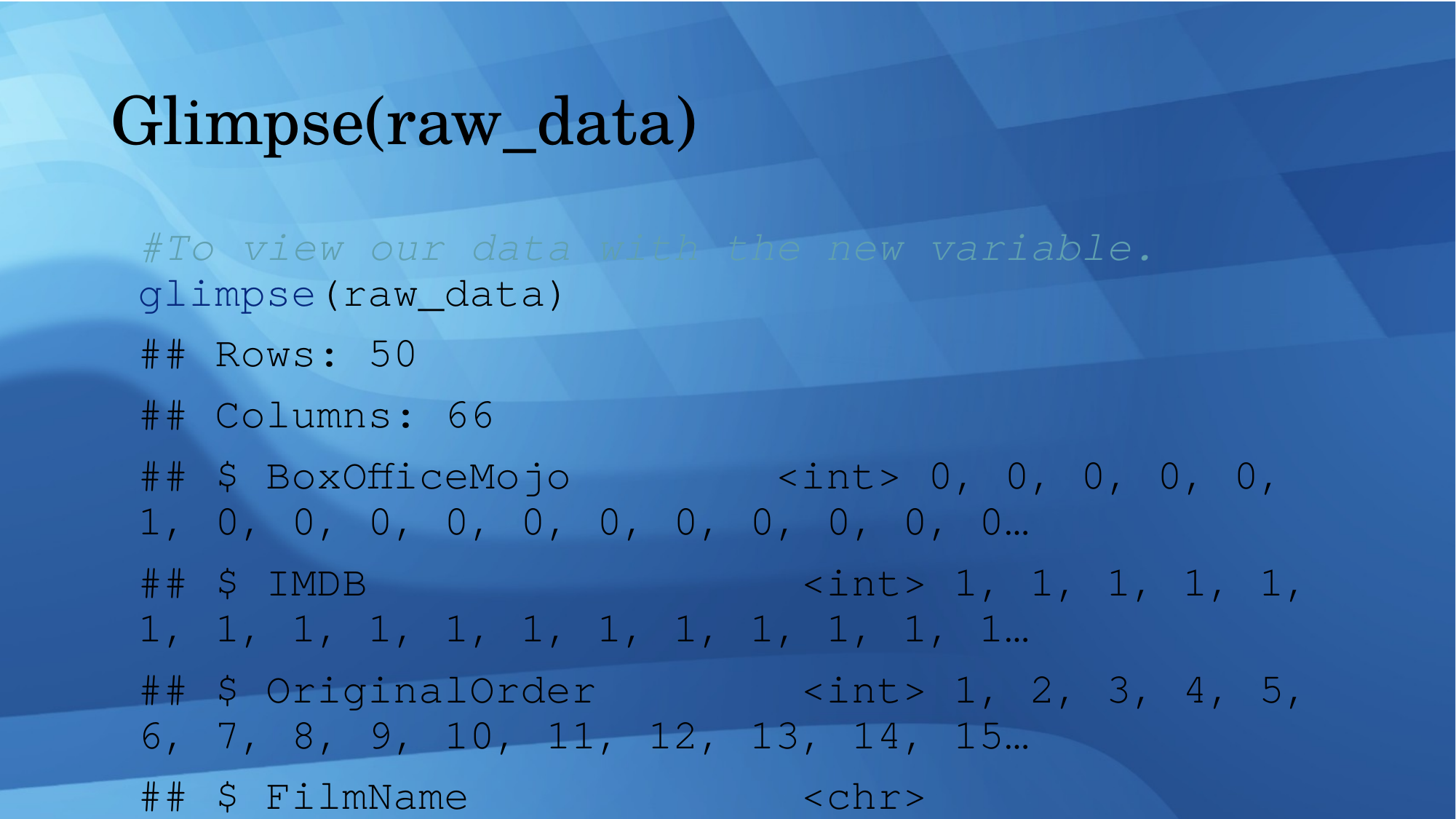

# Glimpse(raw_data)
#To view our data with the new variable.
glimpse(raw_data)
## Rows: 50
## Columns: 66
## $ BoxOfficeMojo        <int> 0, 0, 0, 0, 0, 1, 0, 0, 0, 0, 0, 0, 0, 0, 0, 0, 0…
## $ IMDB                 <int> 1, 1, 1, 1, 1, 1, 1, 1, 1, 1, 1, 1, 1, 1, 1, 1, 1…
## $ OriginalOrder        <int> 1, 2, 3, 4, 5, 6, 7, 8, 9, 10, 11, 12, 13, 14, 15…
## $ FilmName             <chr> "Shawshank_Classic", "Godfather_Classic", "Godfat…
## $ Classic              <dbl> 0.87, 0.91, 0.74, 0.83, 0.49, 0.62, 0.70, 0.84, 0…
## $ ImDb_A               <int> 1, 1, 1, 1, 1, 1, 1, 1, 1, 1, 1, 1, 1, 1, 1, 1, 1…
## $ Boxofficemojo_A      <int> 0, 0, 0, 0, 0, 1, 0, 0, 1, 0, 0, 0, 0, 0, 0, 0, 0…
## $ Year                 <int> 1994, 1972, 1974, 1994, 1966, 2008, 1957, 1993, 2…
## $ InflatedBudget       <dbl> 38705260, 32966408, 60592133, 1238568, 8501703, 1…
## $ TotalGross           <dbl> 28341469, 245066411, 47542841, 213928762, 2510000…
## $ InflatedGross        <dbl> 43878557, 1346493234, 221594012, 331206735, 17782…
## $ V15                  <chr> "Shawshank", "Godfather", "Godfather p 2", "Pulp …
## $ Check_enj_label      <chr> "Shawshank_enj", "Godfather_enj", "Godfather p 2_…
## $ Proportion_male      <dbl> 0.38, 0.38, 0.42, 0.40, 0.44, 0.31, 0.33, 0.32, 0…
## $ Appr_alphas          <dbl> 0.904, 0.938, 0.914, 0.835, 0.848, 0.923, 0.944, …
## $ Enj_alphas           <dbl> 0.878, 0.906, 0.897, 0.918, 0.954, 0.838, 0.869, …
## $ Enjoyment            <dbl> 5.508251, 5.428571, 5.254545, 5.763052, 4.911111,…
## $ Enjoyment_SD         <dbl> 1.341305, 1.325478, 1.242200, 1.118373, 1.089600,…
## $ ViewerCount_enj      <int> 101, 77, 55, 83, 30, 188, 53, 78, 113, 112, 84, 1…
## $ Check_appr_label     <chr> "Shawshank_appr", "Godfather_appr", "Godfather p …
## $ Appreciation         <dbl> 6.217822, 5.447368, 5.351852, 4.947791, 4.440860,…
## $ Appr_SD              <dbl> 1.0692008, 1.3505035, 1.3681257, 1.3748436, 1.062…
## $ ViewerCount_appr     <int> 101, 76, 54, 83, 31, 188, 52, 78, 112, 112, 84, 1…
## $ Crime                <int> 1, 1, 1, 1, 0, 1, 1, 0, 0, 0, 0, 0, 0, 1, 0, 0, 0…
## $ Drama                <int> 1, 1, 1, 1, 0, 1, 1, 1, 0, 1, 0, 0, 1, 1, 1, 0, 0…
## $ Western              <int> 0, 0, 0, 0, 1, 0, 0, 0, 0, 0, 0, 0, 0, 0, 0, 0, 0…
## $ Action               <int> 0, 0, 0, 0, 0, 1, 0, 0, 0, 0, 1, 0, 0, 0, 0, 1, 1…
## $ Biography            <int> 0, 0, 0, 0, 0, 0, 0, 1, 0, 0, 0, 0, 0, 1, 0, 0, 0…
## $ History              <int> 0, 0, 0, 0, 0, 0, 0, 1, 0, 0, 0, 0, 0, 0, 0, 0, 0…
## $ Adventure            <int> 0, 0, 0, 0, 0, 0, 0, 0, 1, 0, 1, 1, 0, 0, 0, 0, 1…
## $ Fantasy              <int> 0, 0, 0, 0, 0, 0, 0, 0, 1, 0, 1, 1, 0, 0, 0, 0, 1…
## $ Mystery              <int> 0, 0, 0, 0, 0, 0, 0, 0, 0, 0, 0, 0, 0, 0, 0, 1, 0…
## $ SciFi                <int> 0, 0, 0, 0, 0, 0, 0, 0, 0, 0, 0, 0, 0, 0, 0, 1, 0…
## $ Romance              <int> 0, 0, 0, 0, 0, 0, 0, 0, 0, 0, 0, 0, 0, 0, 0, 0, 0…
## $ Thriller             <int> 0, 0, 0, 0, 0, 0, 0, 0, 0, 0, 0, 0, 0, 0, 0, 0, 0…
## $ War                  <int> 0, 0, 0, 0, 0, 0, 0, 0, 0, 0, 0, 0, 0, 0, 0, 0, 0…
## $ Family               <int> 0, 0, 0, 0, 0, 0, 0, 0, 0, 0, 0, 0, 0, 0, 0, 0, 0…
## $ Animation            <int> 0, 0, 0, 0, 0, 0, 0, 0, 0, 0, 0, 0, 0, 0, 0, 0, 0…
## $ Comedy               <int> 0, 0, 0, 0, 0, 0, 0, 0, 0, 0, 0, 0, 0, 0, 0, 0, 0…
## $ MovieImdbID          <int> 111161, 442781, 71562, 110912, 60196, 468569, 500…
## $ UserRank             <chr> "bronze member", "administrator", "gold member", …
## $ SubDownloadsCnt      <int> 1124, 99, 5510, 456, 140, 5524, 12689, 734, 535, …
## $ TotalWords           <int> 4645, 12610, 2002, 16555, 4609, 12833, 12738, 396…
## $ HarmVirtue           <int> 7, 40, 3, 11, 10, 36, 9, 5, 23, 18, 0, 32, 5, 26,…
## $ HarmVirtueratio      <dbl> 0.001507, 0.003172, 0.001499, 0.000664, 0.002170,…
## $ HarmVice             <int> 8, 57, 10, 54, 16, 48, 69, 6, 55, 79, 12, 28, 15,…
## $ HarmViceratio        <dbl> 0.001722, 0.004520, 0.004995, 0.003262, 0.003471,…
## $ FairnessVirtue       <int> 4, 0, 1, 4, 6, 12, 17, 0, 2, 6, 0, 5, 2, 2, 1, 1,…
## $ FairnessVirtueratio  <dbl> 0.000861, 0.000000, 0.000500, 0.000242, 0.001302,…
## $ FairnessVice         <int> 0, 0, 0, 0, 0, 0, 3, 0, 0, 0, 0, 1, 0, 2, 1, 1, 0…
## $ FairnessViceratio    <dbl> 0.00000, 0.00000, 0.00000, 0.00000, 0.00000, 0.00…
## $ IngroupVirtue        <int> 7, 16, 10, 8, 2, 22, 2, 4, 4, 21, 4, 10, 5, 28, 2…
## $ IngroupVirtueratio   <dbl> 0.001507, 0.001269, 0.004995, 0.000483, 0.000434,…
## $ IngroupVice          <int> 1, 2, 0, 1, 4, 4, 0, 1, 16, 6, 1, 20, 1, 0, 6, 5,…
## $ IngroupViceratio     <dbl> 0.000215, 0.000159, 0.000000, 0.000060, 0.000868,…
## $ AuthorityVirtue      <int> 7, 136, 18, 31, 20, 31, 46, 12, 24, 22, 3, 20, 9,…
## $ AuthorityVirtueratio <dbl> 0.001507, 0.010785, 0.008991, 0.001873, 0.004339,…
## $ AuthorityVice        <int> 0, 3, 1, 3, 4, 3, 0, 1, 5, 0, 8, 5, 2, 3, 0, 1, 2…
## $ AuthorityViceratio   <dbl> 0.000000, 0.000238, 0.000500, 0.000181, 0.000868,…
## $ PurityVirtue         <int> 8, 10, 2, 8, 3, 7, 5, 0, 0, 9, 0, 2, 2, 6, 2, 2, …
## $ PurityVirtueratio    <dbl> 0.001722, 0.000793, 0.000999, 0.000483, 0.000651,…
## $ PurityVice           <int> 1, 15, 3, 10, 17, 3, 5, 0, 7, 10, 0, 4, 4, 9, 5, …
## $ PurityViceratio      <dbl> 0.000215, 0.001190, 0.001499, 0.000604, 0.003688,…
## $ MoralityGeneral      <int> 14, 59, 14, 104, 30, 48, 35, 25, 13, 32, 6, 40, 3…
## $ MoralityGeneralratio <dbl> 0.003014, 0.004679, 0.006993, 0.006282, 0.006509,…
## $ Proportion_female    <dbl> 0.62, 0.62, 0.58, 0.60, 0.56, 0.69, 0.67, 0.68, 0…